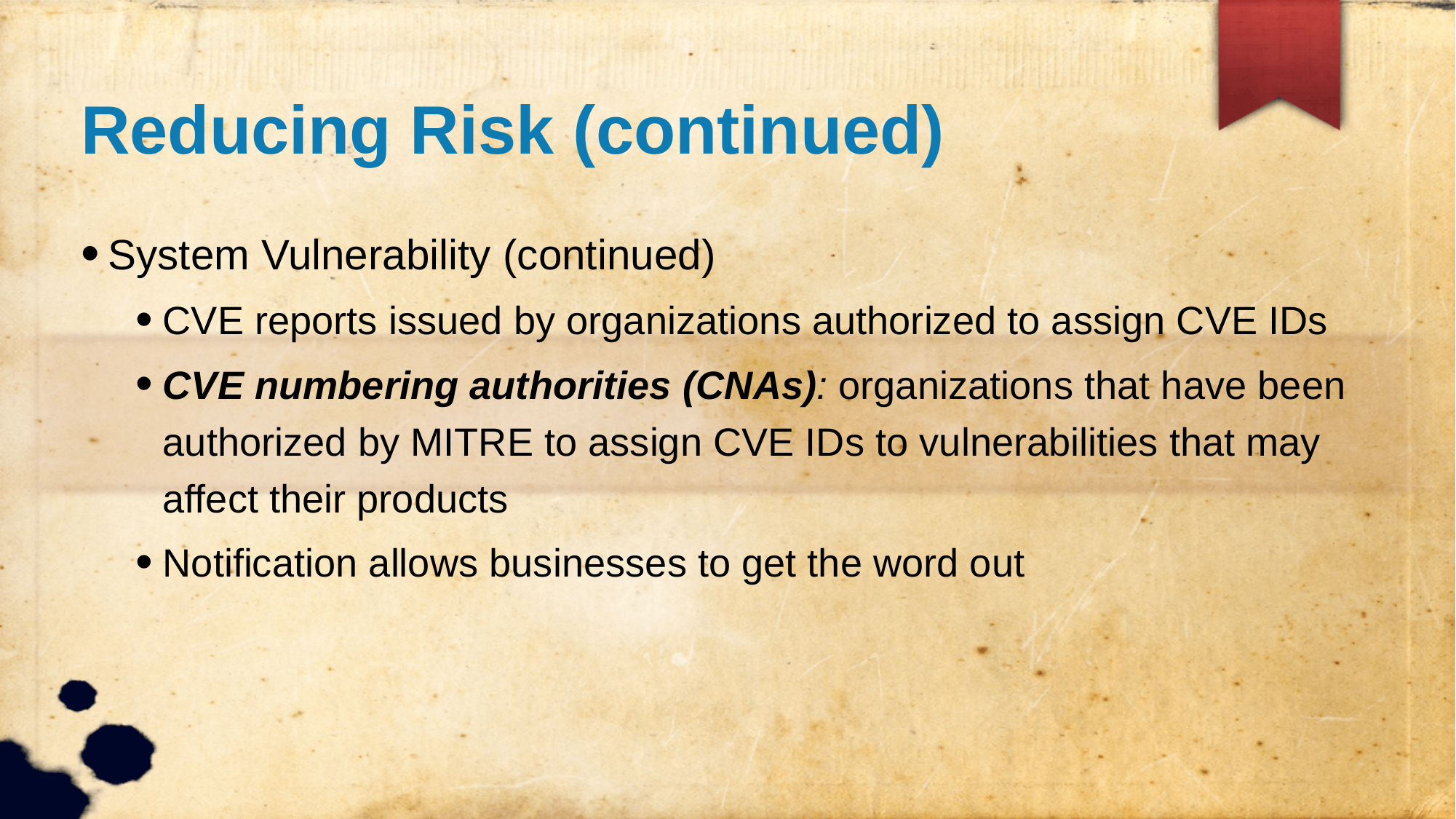

Reducing Risk (continued)
System Vulnerability (continued)
CVE reports issued by organizations authorized to assign CVE IDs
CVE numbering authorities (CNAs): organizations that have been authorized by MITRE to assign CVE IDs to vulnerabilities that may affect their products
Notification allows businesses to get the word out